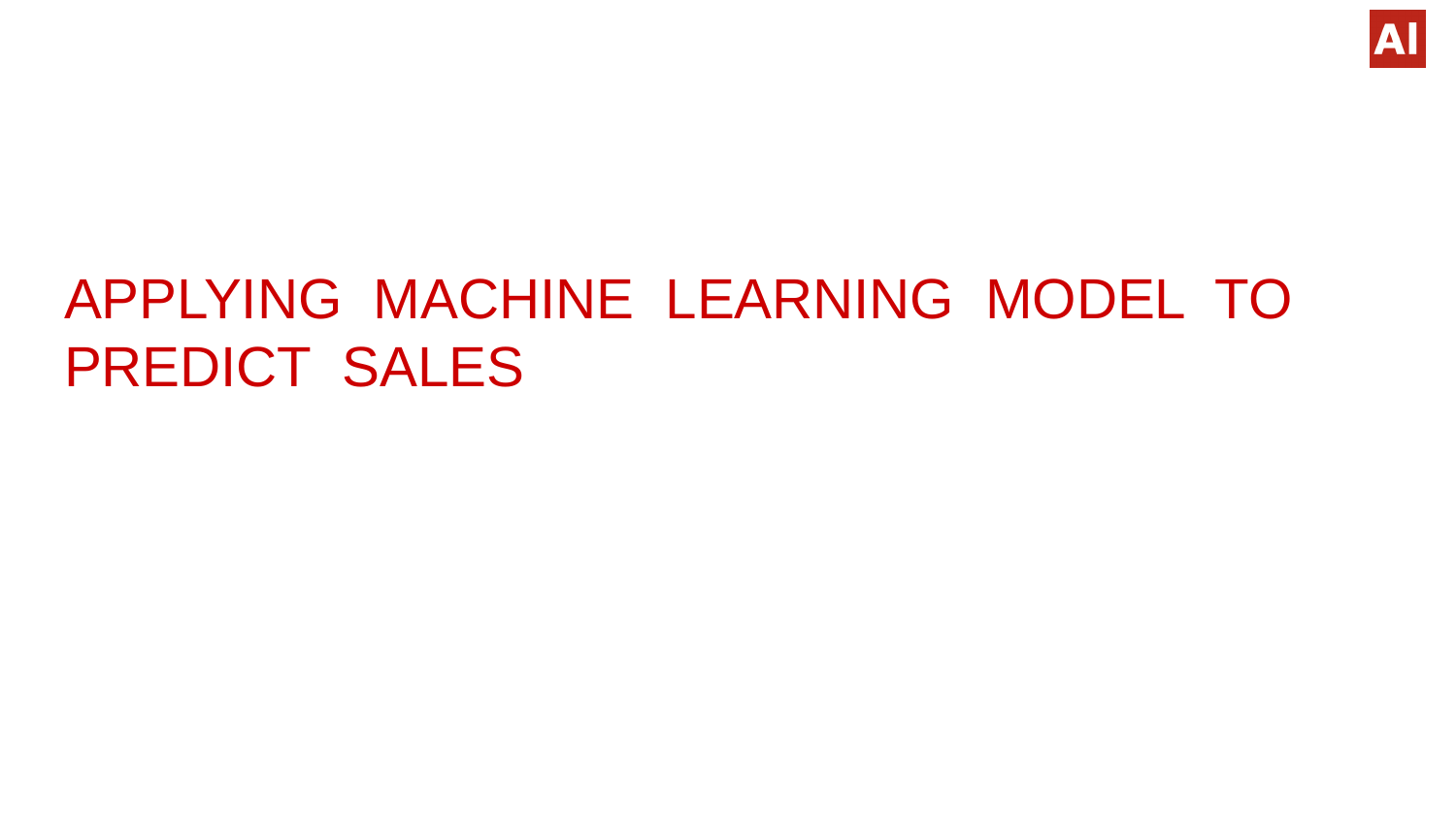

# APPLYING  MACHINE  LEARNING  MODEL  TO PREDICT  SALES